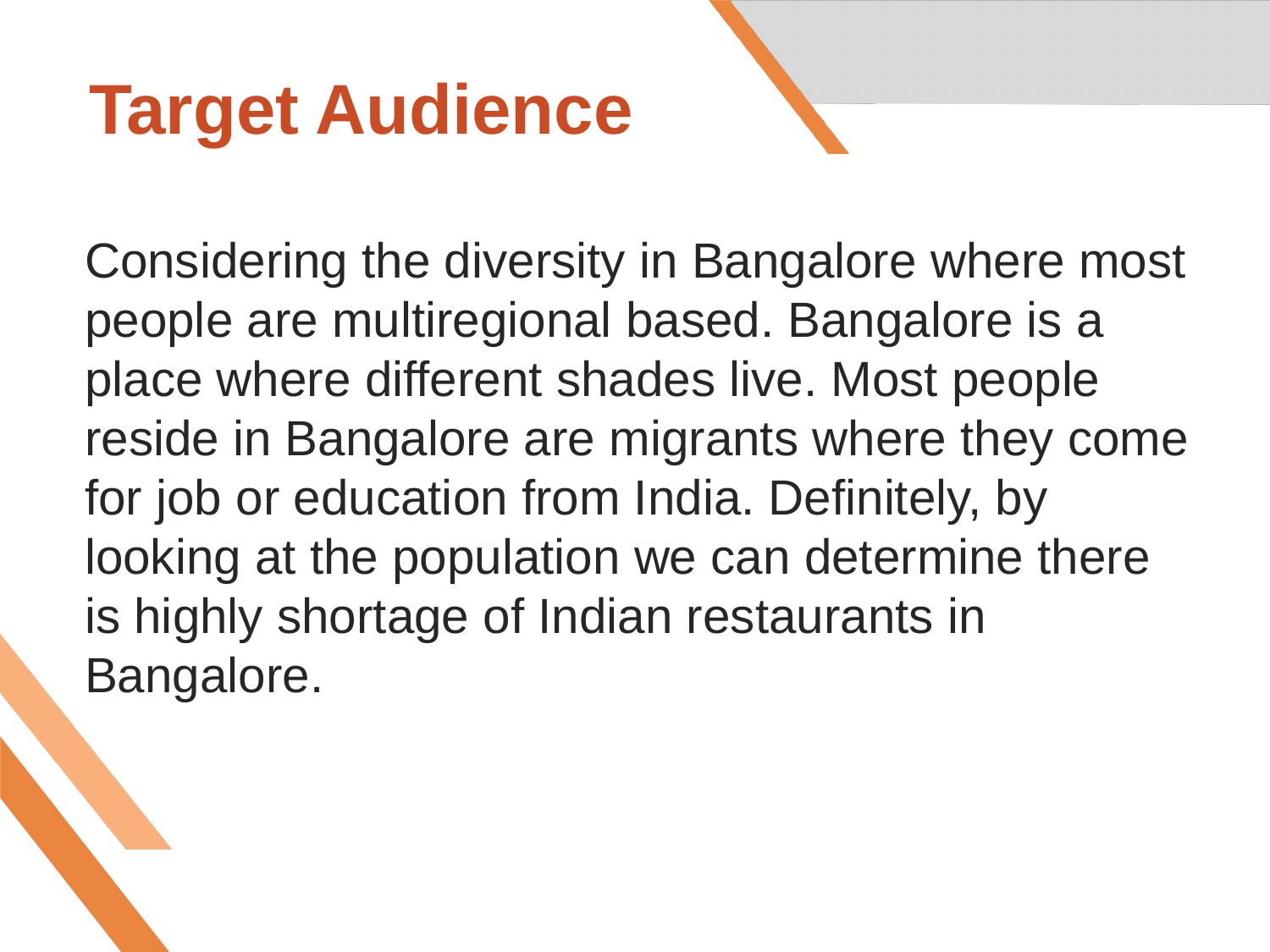

# Target Audience
Considering the diversity in Bangalore where most people are multiregional based. Bangalore is a place where different shades live. Most people reside in Bangalore are migrants where they come for job or education from India. Definitely, by looking at the population we can determine there is highly shortage of Indian restaurants in Bangalore.